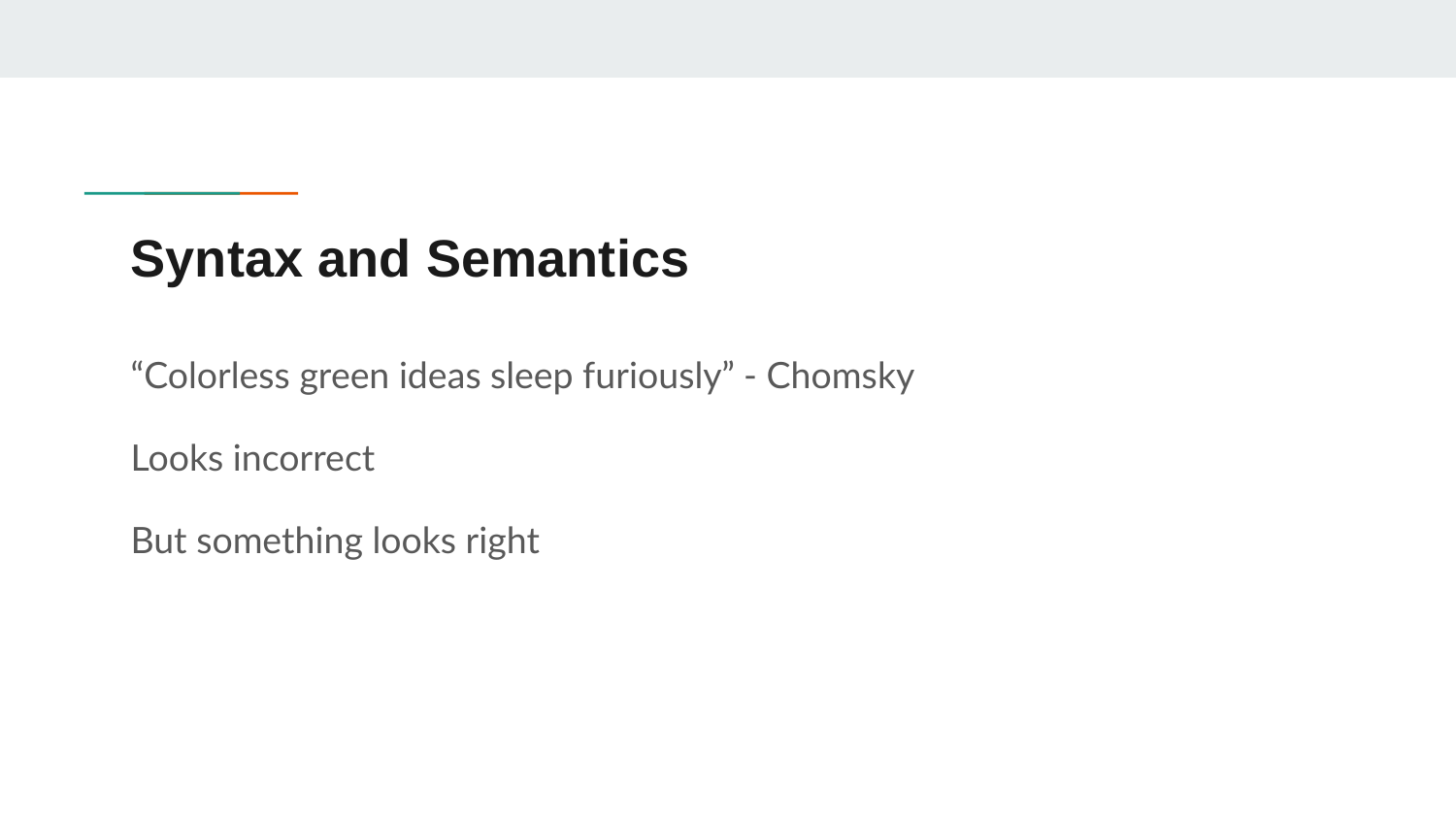

# Syntax and Semantics
“Colorless green ideas sleep furiously” - Chomsky
Looks incorrect
But something looks right